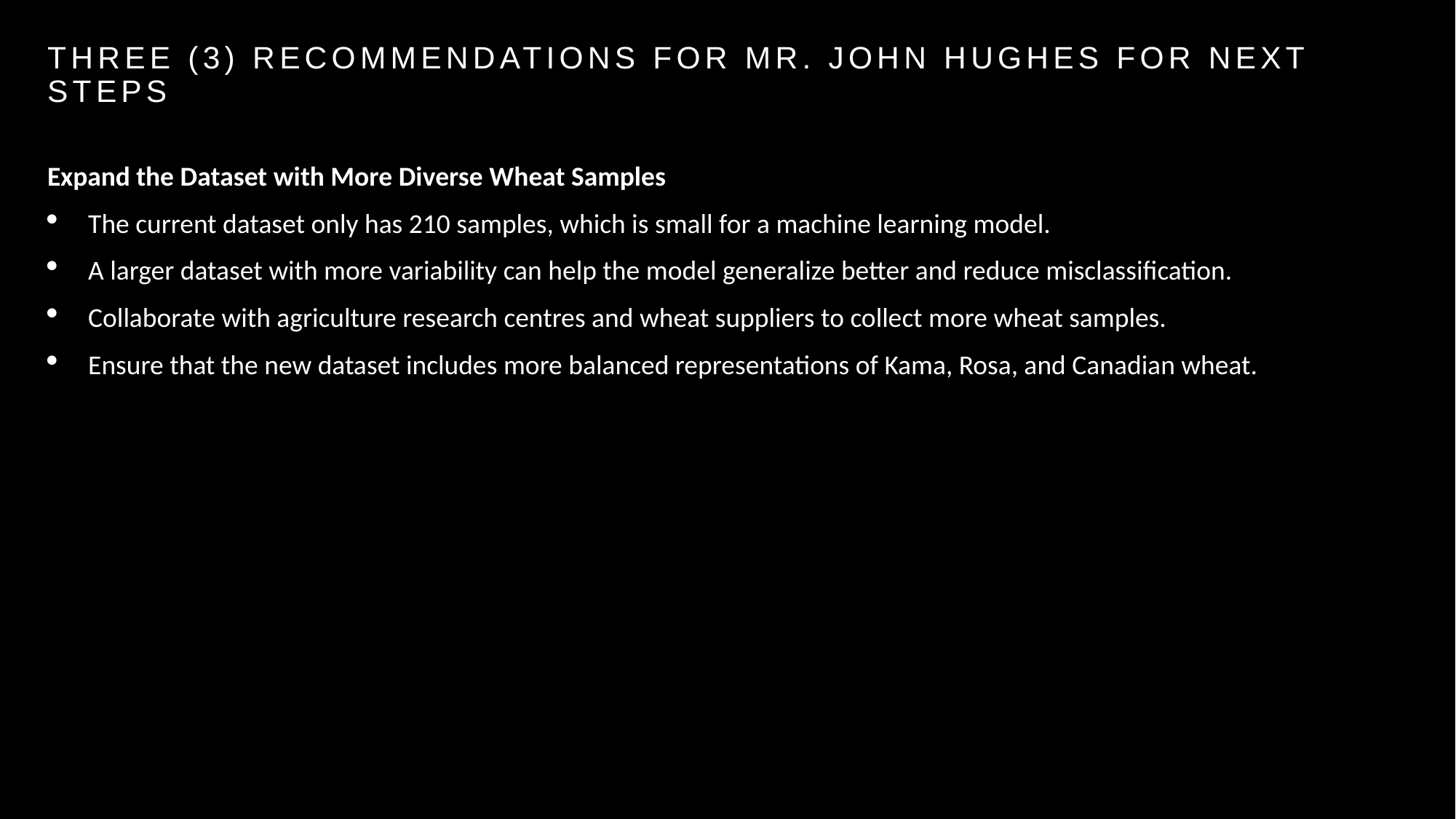

# three (3) recommendations for Mr. John Hughes for next steps
Expand the Dataset with More Diverse Wheat Samples
The current dataset only has 210 samples, which is small for a machine learning model.
A larger dataset with more variability can help the model generalize better and reduce misclassification.
Collaborate with agriculture research centres and wheat suppliers to collect more wheat samples.
Ensure that the new dataset includes more balanced representations of Kama, Rosa, and Canadian wheat.